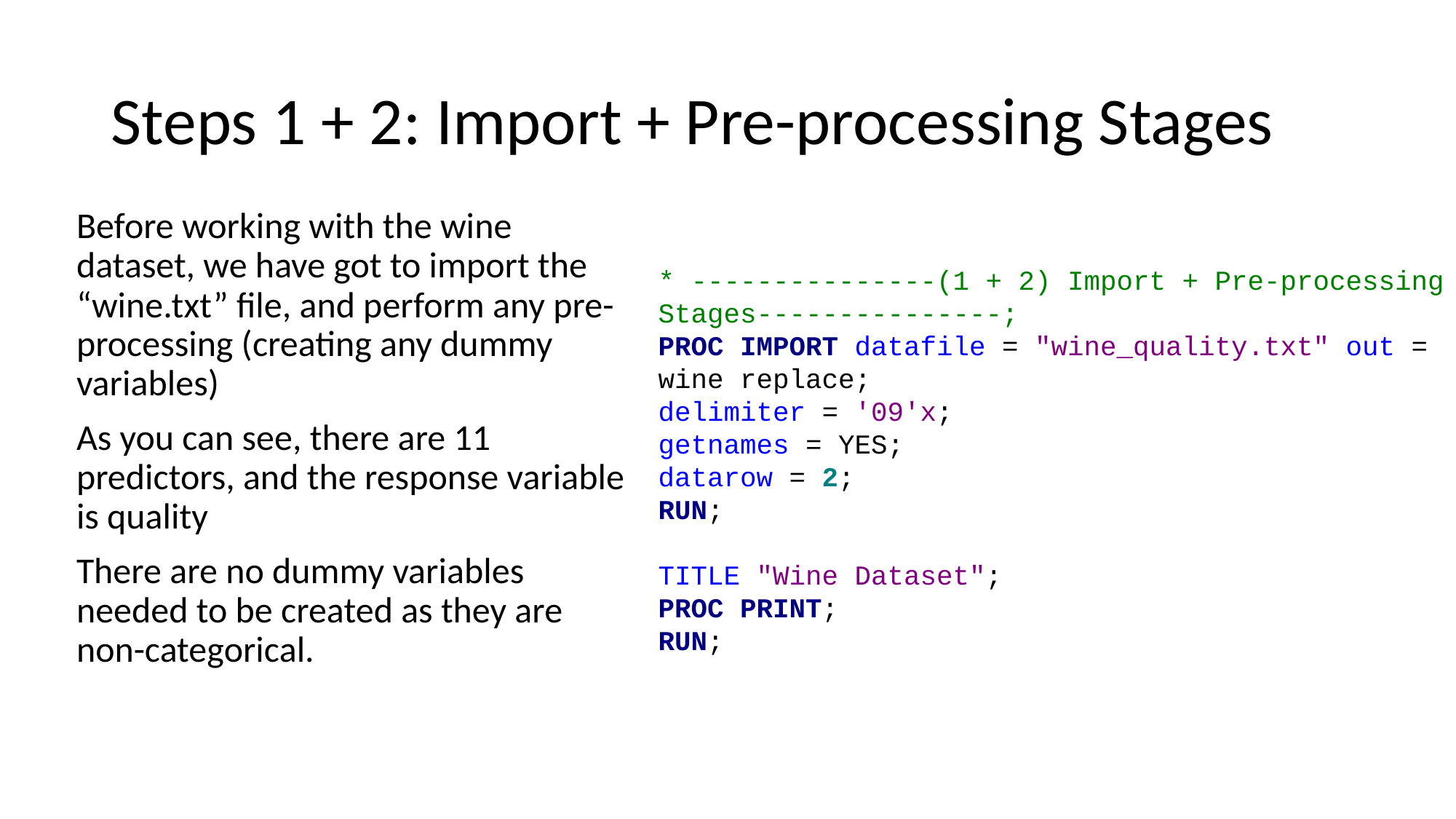

# Steps 1 + 2: Import + Pre-processing Stages
Before working with the wine dataset, we have got to import the “wine.txt” file, and perform any pre-processing (creating any dummy variables)
As you can see, there are 11 predictors, and the response variable is quality
There are no dummy variables needed to be created as they are non-categorical.
* ---------------(1 + 2) Import + Pre-processing Stages---------------;
PROC IMPORT datafile = "wine_quality.txt" out = wine replace;
delimiter = '09'x;
getnames = YES;
datarow = 2;
RUN;

TITLE "Wine Dataset";
PROC PRINT;
RUN;